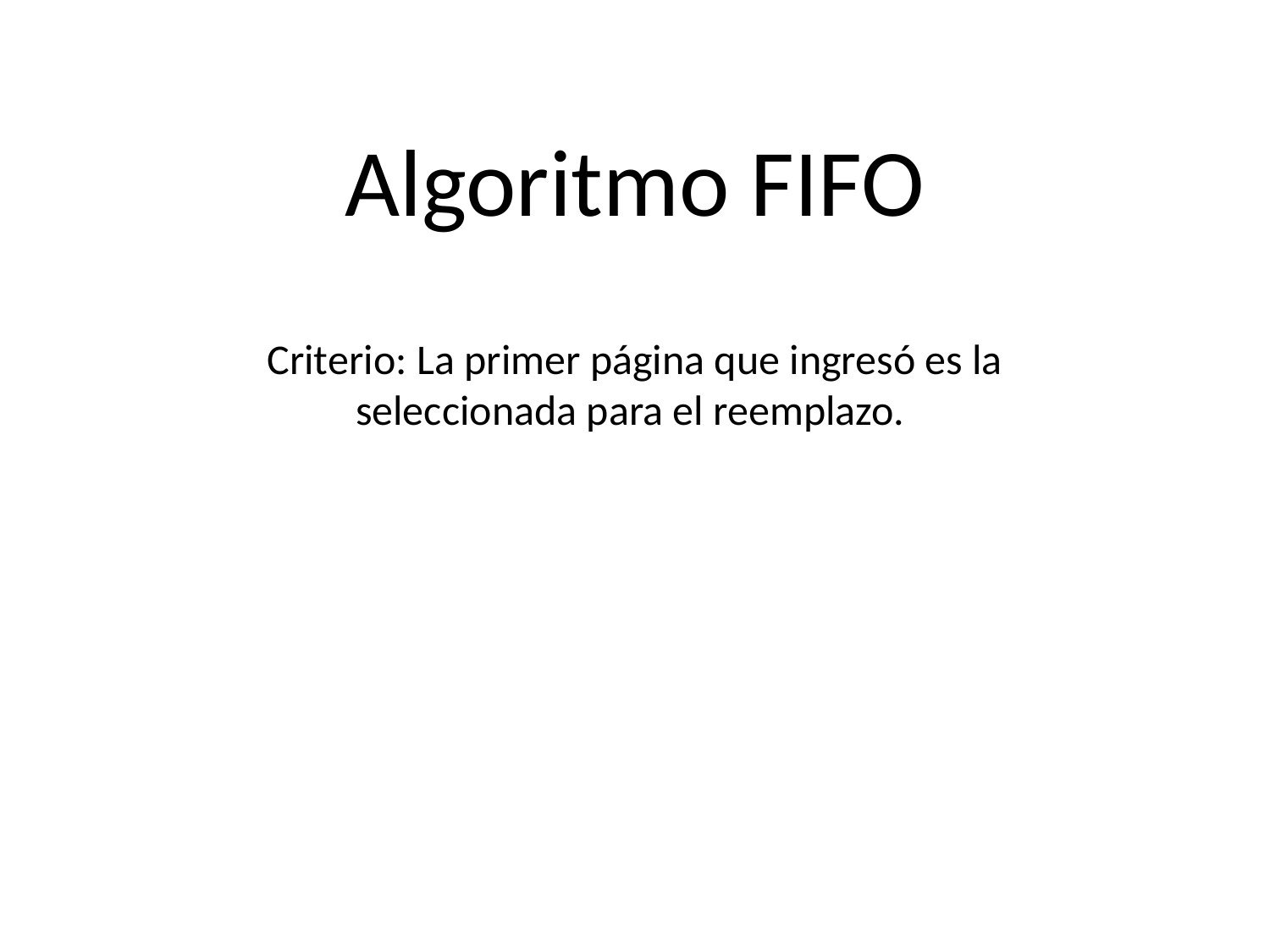

# Algoritmo FIFO
Criterio: La primer página que ingresó es la seleccionada para el reemplazo.